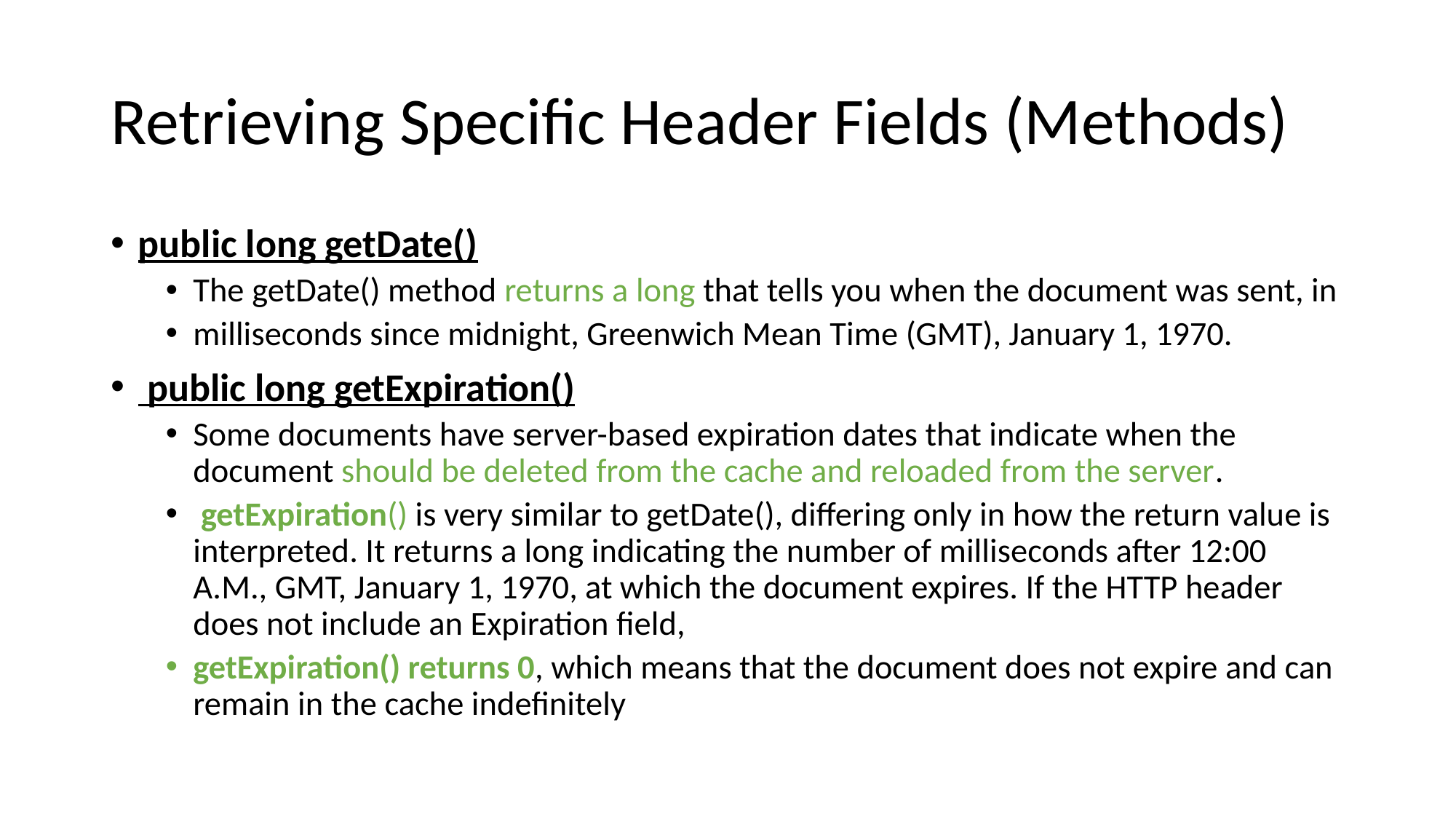

# Retrieving Specific Header Fields (Methods)
public long getDate()
The getDate() method returns a long that tells you when the document was sent, in
milliseconds since midnight, Greenwich Mean Time (GMT), January 1, 1970.
 public long getExpiration()
Some documents have server-based expiration dates that indicate when the document should be deleted from the cache and reloaded from the server.
 getExpiration() is very similar to getDate(), differing only in how the return value is interpreted. It returns a long indicating the number of milliseconds after 12:00 A.M., GMT, January 1, 1970, at which the document expires. If the HTTP header does not include an Expiration field,
getExpiration() returns 0, which means that the document does not expire and can remain in the cache indefinitely